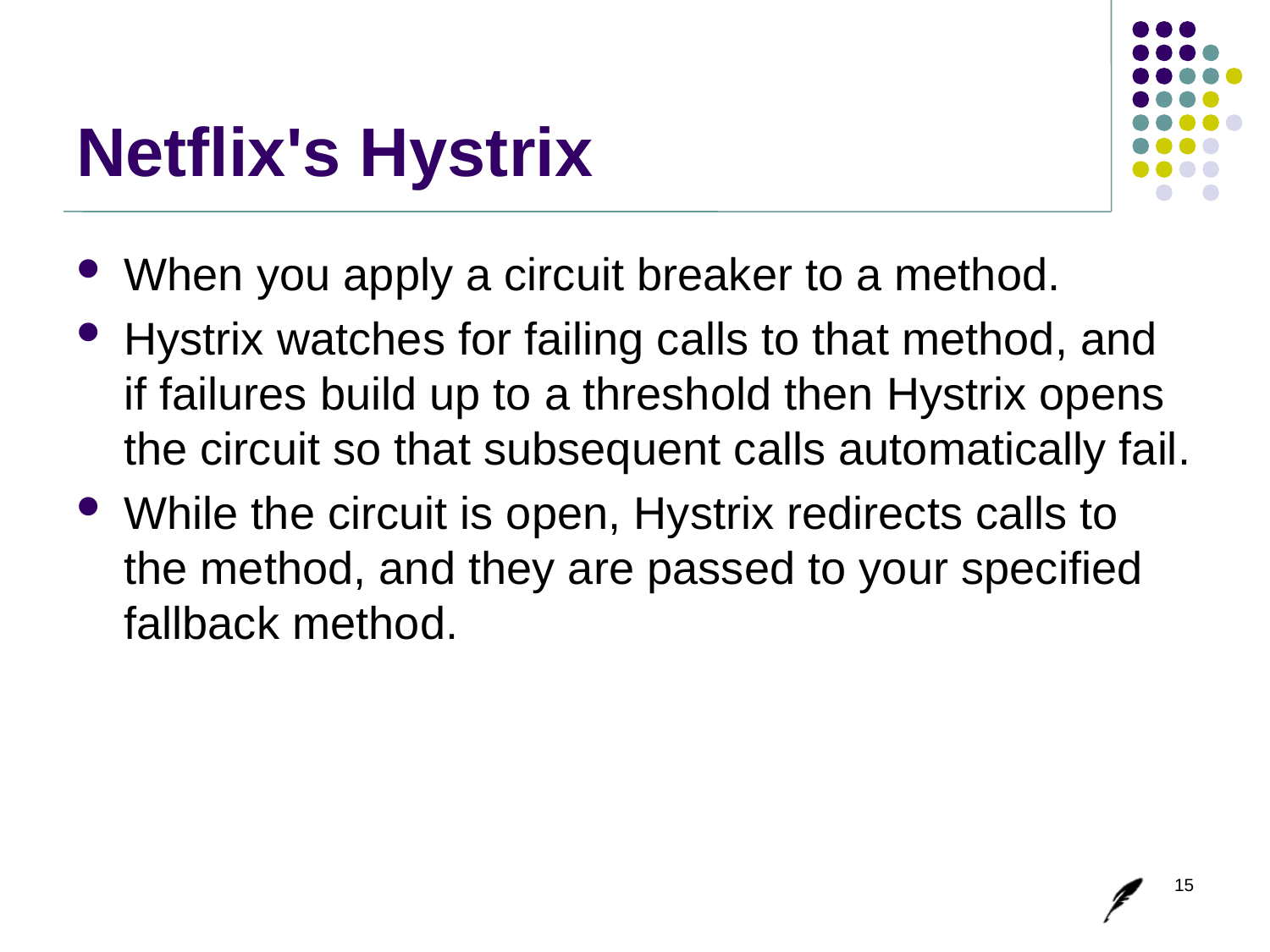

# Netflix's Hystrix
When you apply a circuit breaker to a method.
Hystrix watches for failing calls to that method, and if failures build up to a threshold then Hystrix opens the circuit so that subsequent calls automatically fail.
While the circuit is open, Hystrix redirects calls to the method, and they are passed to your specified fallback method.

15